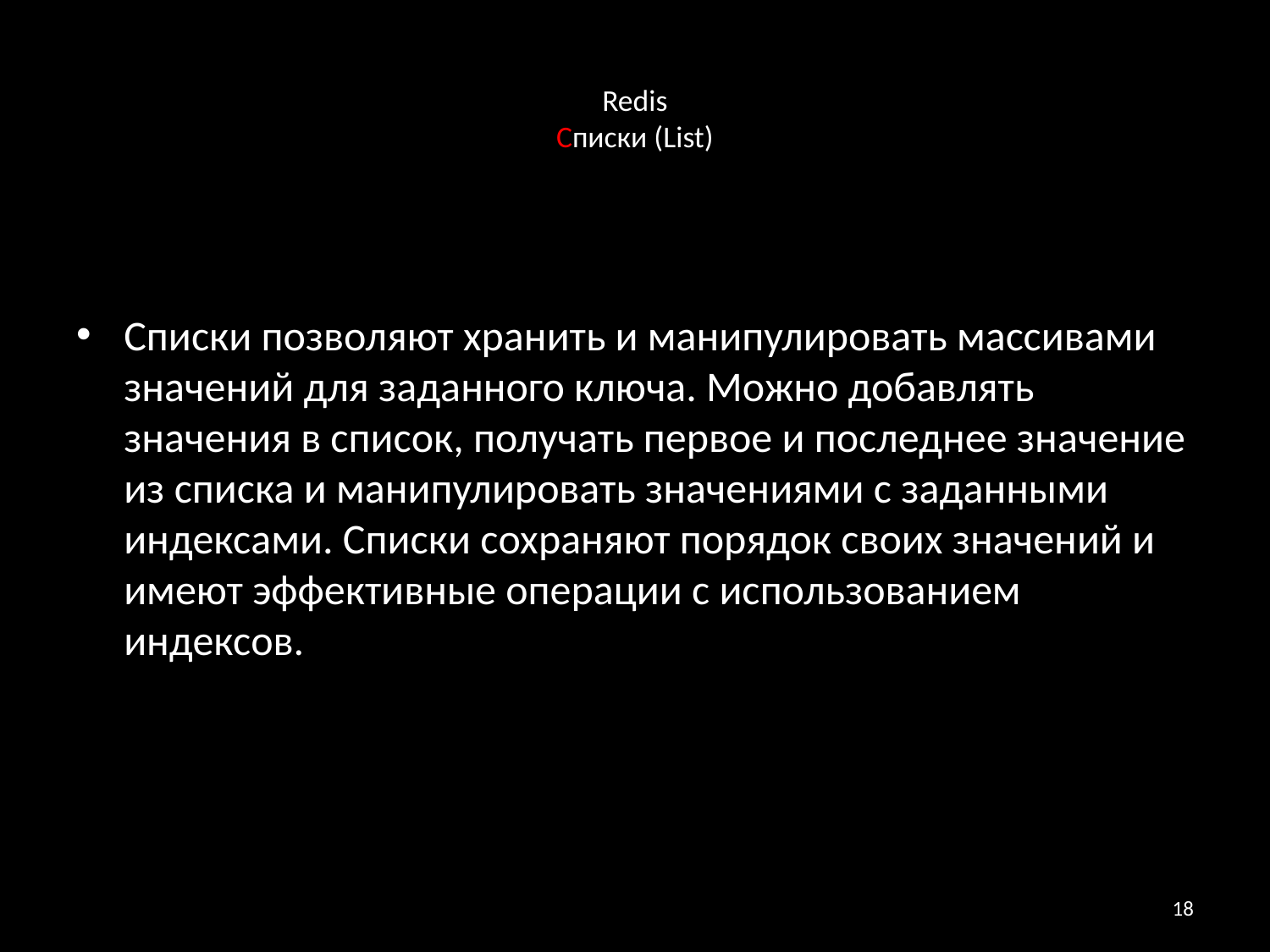

# Redis Списки (List)
Списки позволяют хранить и манипулировать массивами значений для заданного ключа. Можно добавлять значения в список, получать первое и последнее значение из списка и манипулировать значениями с заданными индексами. Списки сохраняют порядок своих значений и имеют эффективные операции с использованием индексов.
18